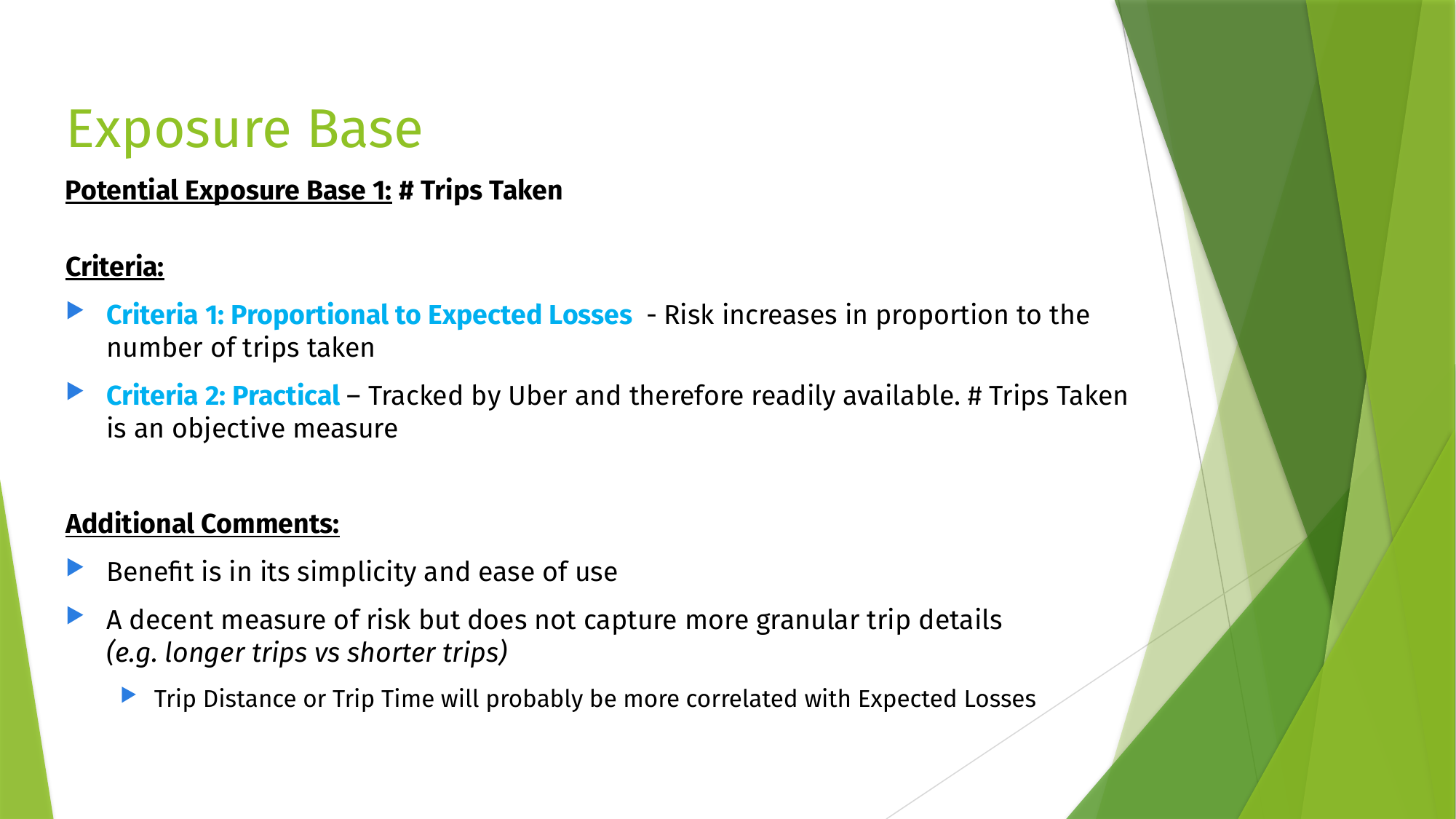

# Exposure Base
Potential Exposure Base 1: # Trips Taken
Criteria:
Criteria 1: Proportional to Expected Losses  - Risk increases in proportion to the number of trips taken
Criteria 2: Practical – Tracked by Uber and therefore readily available. # Trips Taken is an objective measure

Additional Comments:
Benefit is in its simplicity and ease of use
A decent measure of risk but does not capture more granular trip details
(e.g. longer trips vs shorter trips)
Trip Distance or Trip Time will probably be more correlated with Expected Losses